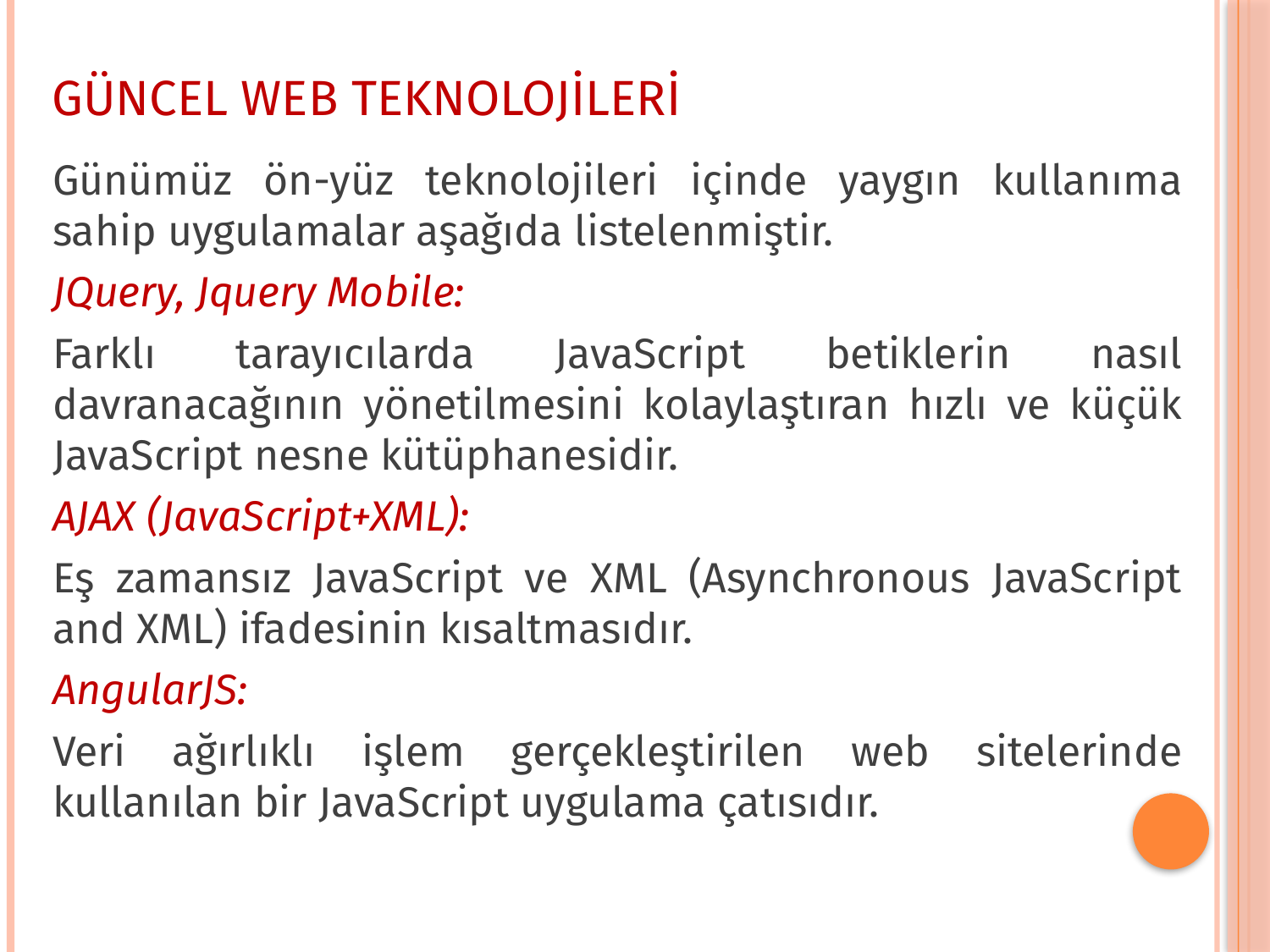

GÜNCEL WEB TEKNOLOJİLERİ
Günümüz ön-yüz teknolojileri içinde yaygın kullanıma sahip uygulamalar aşağıda listelenmiştir.
JQuery, Jquery Mobile:
Farklı tarayıcılarda JavaScript betiklerin nasıl davranacağının yönetilmesini kolaylaştıran hızlı ve küçük JavaScript nesne kütüphanesidir.
AJAX (JavaScript+XML):
Eş zamansız JavaScript ve XML (Asynchronous JavaScript and XML) ifadesinin kısaltmasıdır.
AngularJS:
Veri ağırlıklı işlem gerçekleştirilen web sitelerinde kullanılan bir JavaScript uygulama çatısıdır.